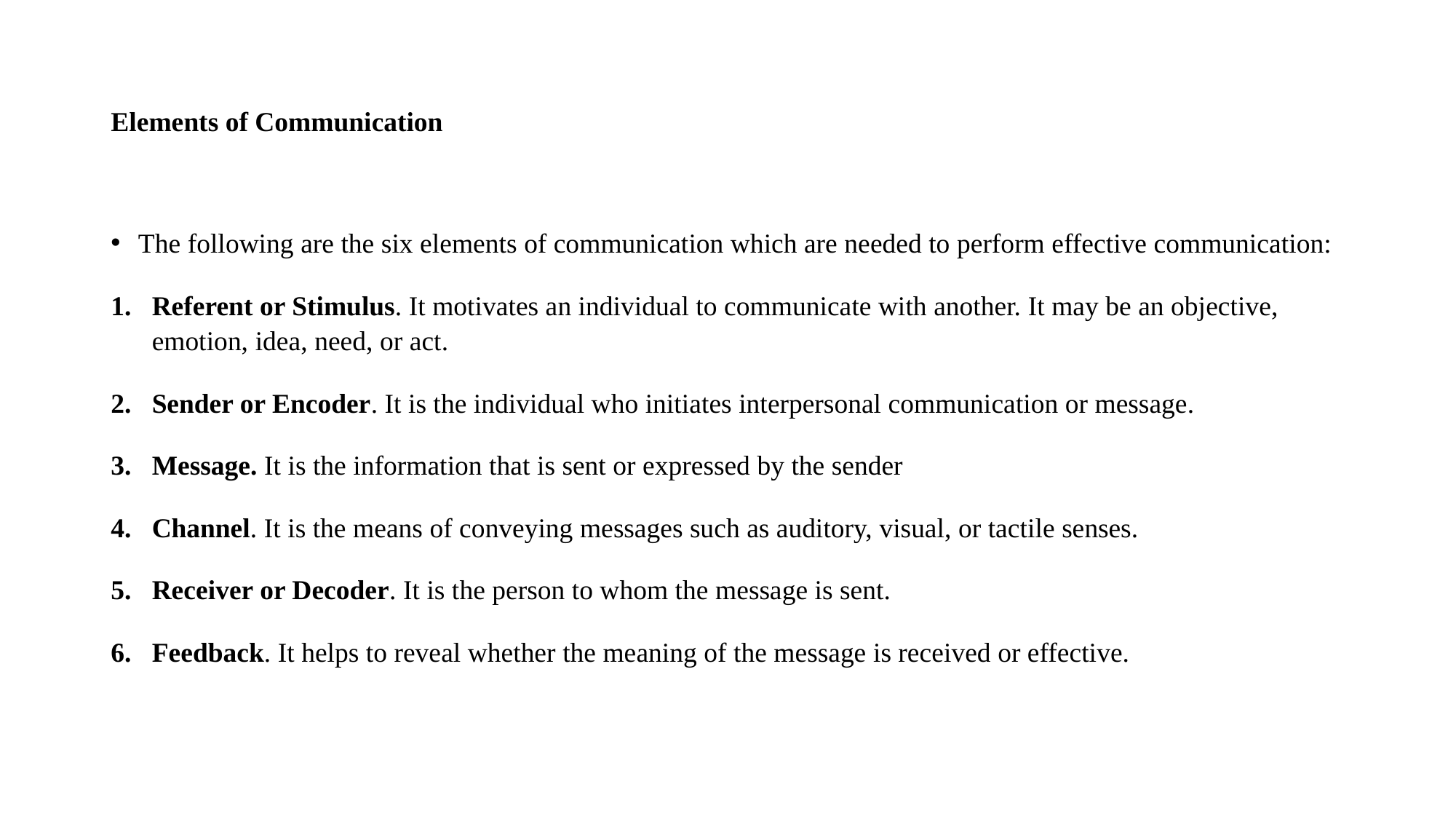

# Elements of Communication
The following are the six elements of communication which are needed to perform effective communication:
Referent or Stimulus. It motivates an individual to communicate with another. It may be an objective, emotion, idea, need, or act.
Sender or Encoder. It is the individual who initiates interpersonal communication or message.
Message. It is the information that is sent or expressed by the sender
Channel. It is the means of conveying messages such as auditory, visual, or tactile senses.
Receiver or Decoder. It is the person to whom the message is sent.
Feedback. It helps to reveal whether the meaning of the message is received or effective.